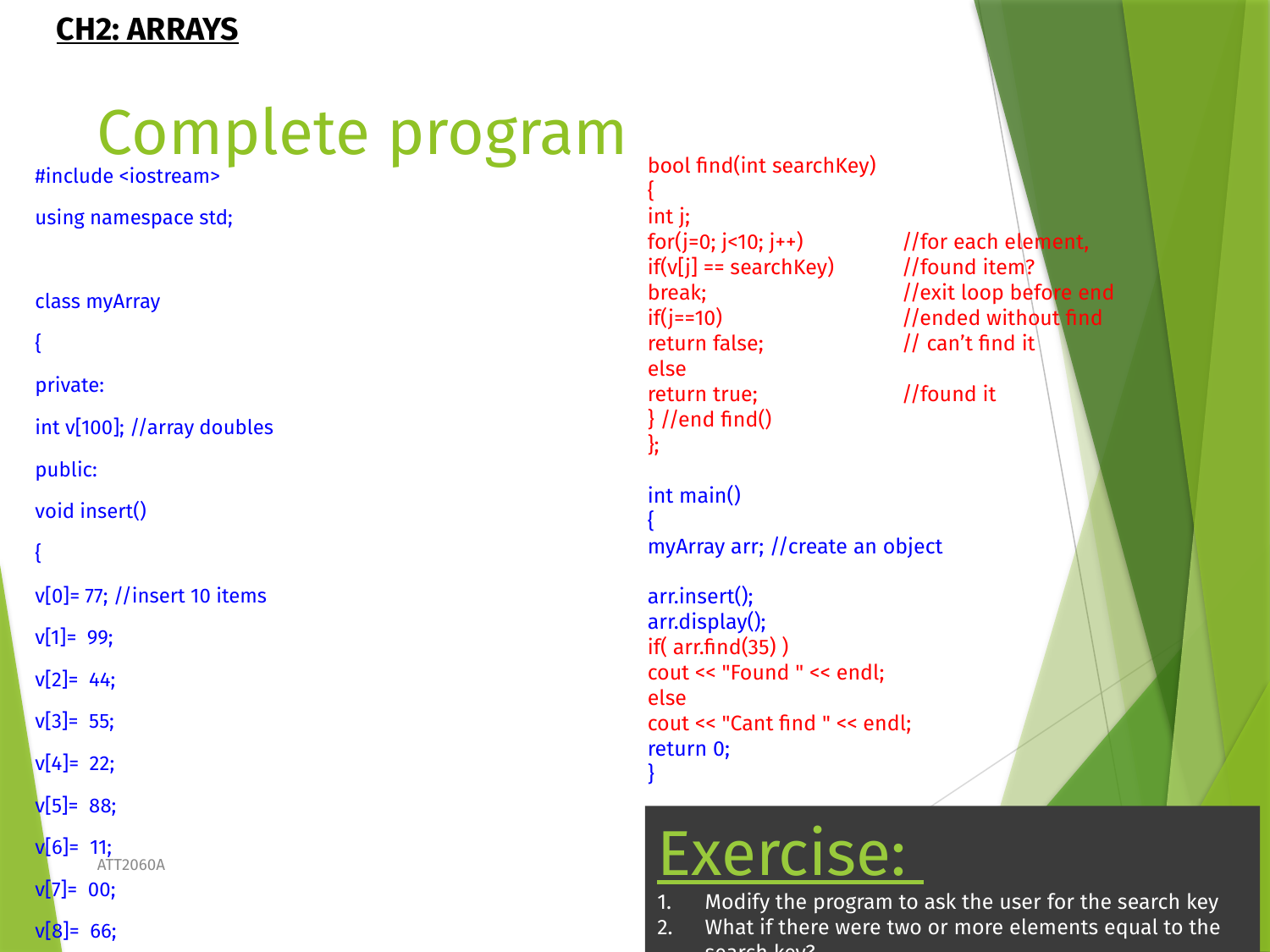

# Complete program
bool find(int searchKey)
{
int j;
for(j=0; j<10; j++) 	//for each element,
if(v[j] == searchKey) 	//found item?
break;                            	//exit loop before end
if(j==10) 		//ended without find
return false; 		// can’t find it
else
return true; 		//found it
} //end find()
};

int main()
{
myArray arr; //create an object

arr.insert();
arr.display();
if( arr.find(35) )
cout << "Found " << endl;
else
cout << "Cant find " << endl;
return 0;
}
#include <iostream>
using namespace std;

class myArray
{
private:
int v[100]; //array doubles
public:
void insert()
{
v[0]= 77; //insert 10 items
v[1]=  99;
v[2]=  44;
v[3]=  55;
v[4]=  22;
v[5]=  88;
v[6]=  11;
v[7]=  00;
v[8]=  66;
v[9]=  33;
 } //array, at index

void display()
{for(int j=0; j<10; j++) //display items
cout << v[j] << " ";
cout << endl;
}
Exercise:
Modify the program to ask the user for the search key
What if there were two or more elements equal to the search key?
Can you add a delete function?
ATT2060A